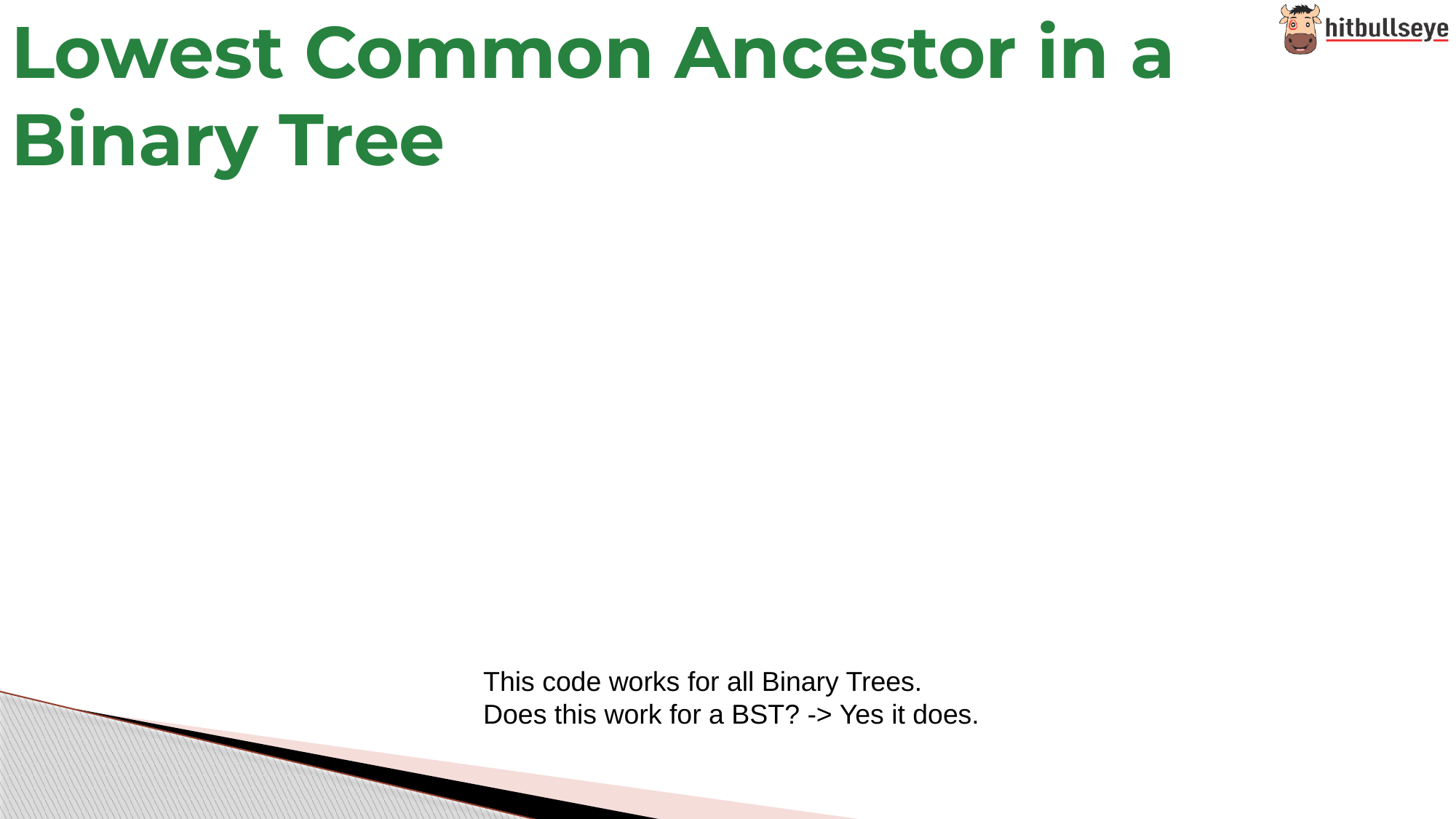

# Lowest Common Ancestor in a Binary Tree
This code works for all Binary Trees.
Does this work for a BST? -> Yes it does.